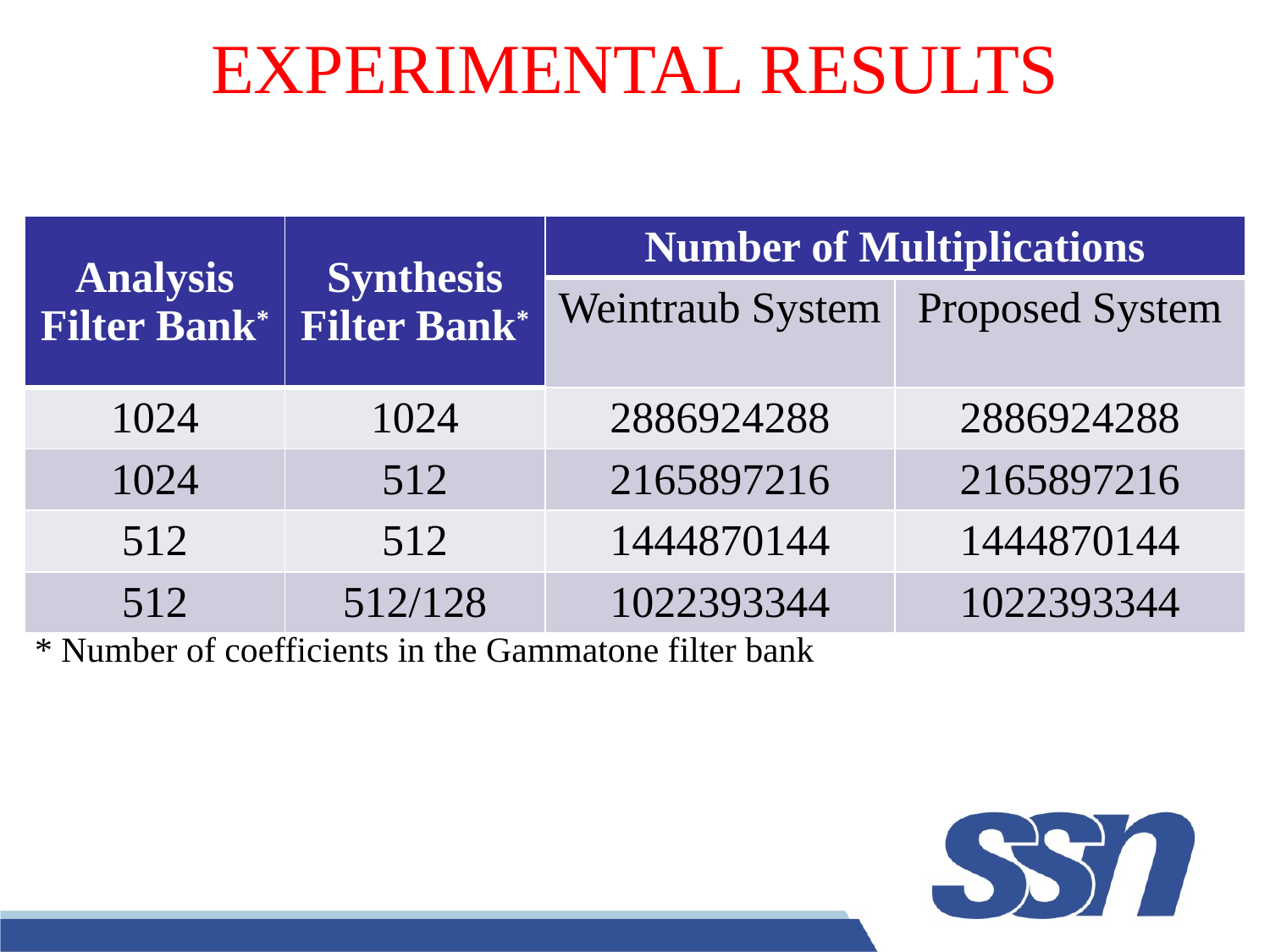

# EXPERIMENTAL RESULTS
| Analysis Filter Bank\* | Synthesis Filter Bank\* | Number of Multiplications |  |
| --- | --- | --- | --- |
|  |  | Weintraub System | Proposed System |
| 1024 | 1024 | 2886924288 | 2886924288 |
| 1024 | 512 | 2165897216 | 2165897216 |
| 512 | 512 | 1444870144 | 1444870144 |
| 512 | 512/128 | 1022393344 | 1022393344 |
* Number of coefficients in the Gammatone filter bank